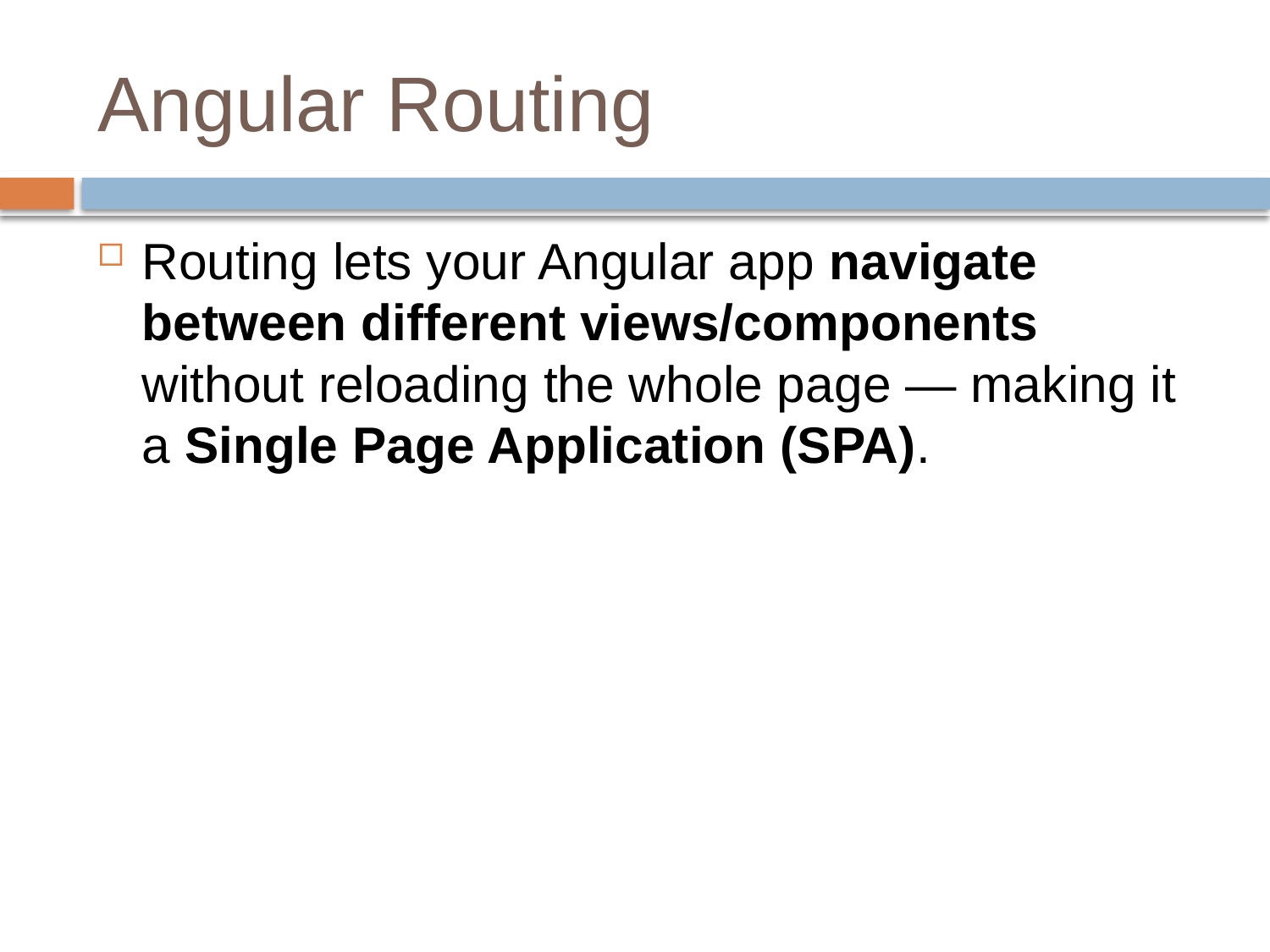

# Angular Routing
Routing lets your Angular app navigate between different views/components without reloading the whole page — making it a Single Page Application (SPA).